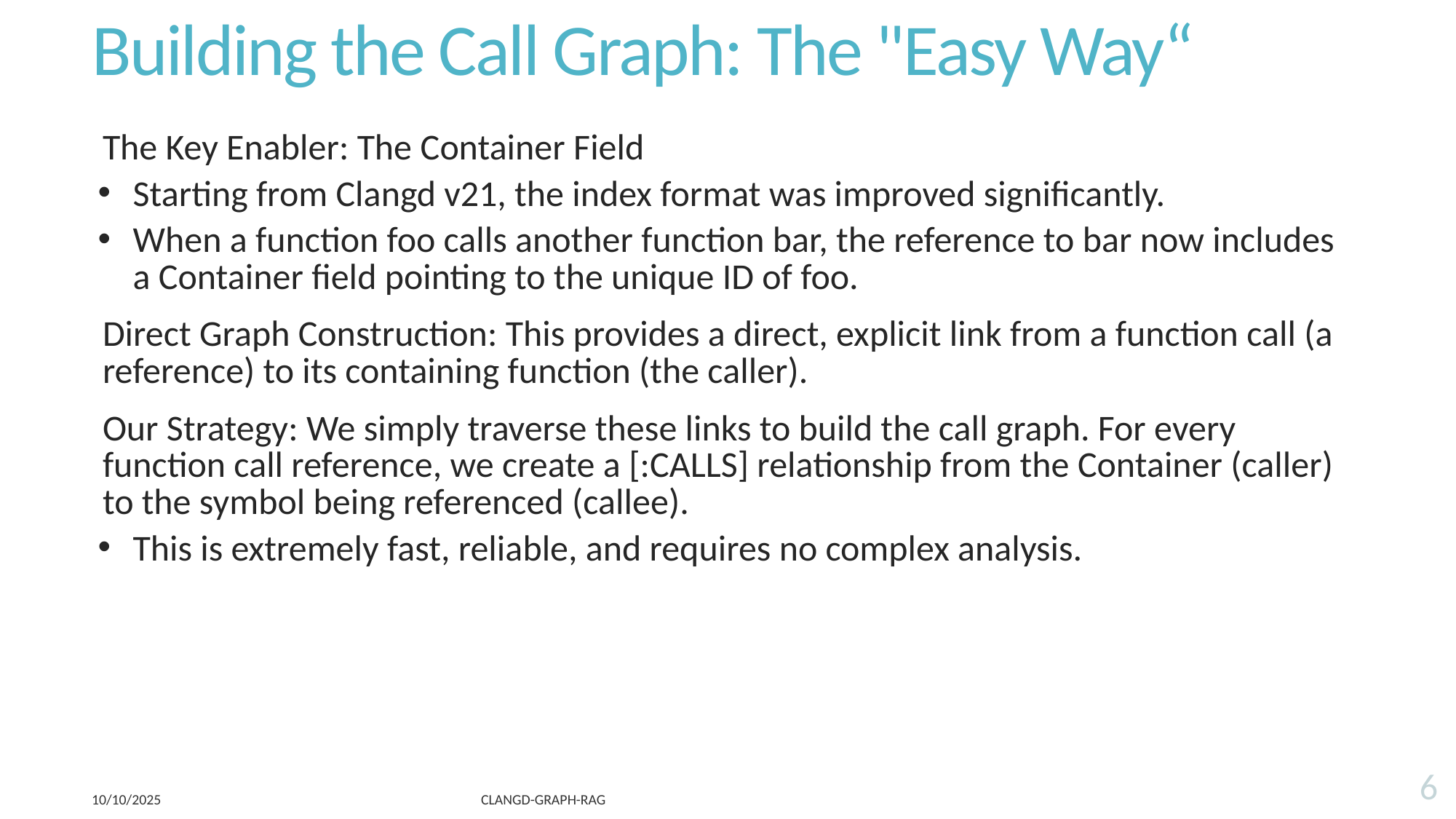

# Building the Call Graph: The "Easy Way“
The Key Enabler: The Container Field
Starting from Clangd v21, the index format was improved significantly.
When a function foo calls another function bar, the reference to bar now includes a Container field pointing to the unique ID of foo.
Direct Graph Construction: This provides a direct, explicit link from a function call (a reference) to its containing function (the caller).
Our Strategy: We simply traverse these links to build the call graph. For every function call reference, we create a [:CALLS] relationship from the Container (caller) to the symbol being referenced (callee).
This is extremely fast, reliable, and requires no complex analysis.
6
10/10/2025
clangd-graph-rag